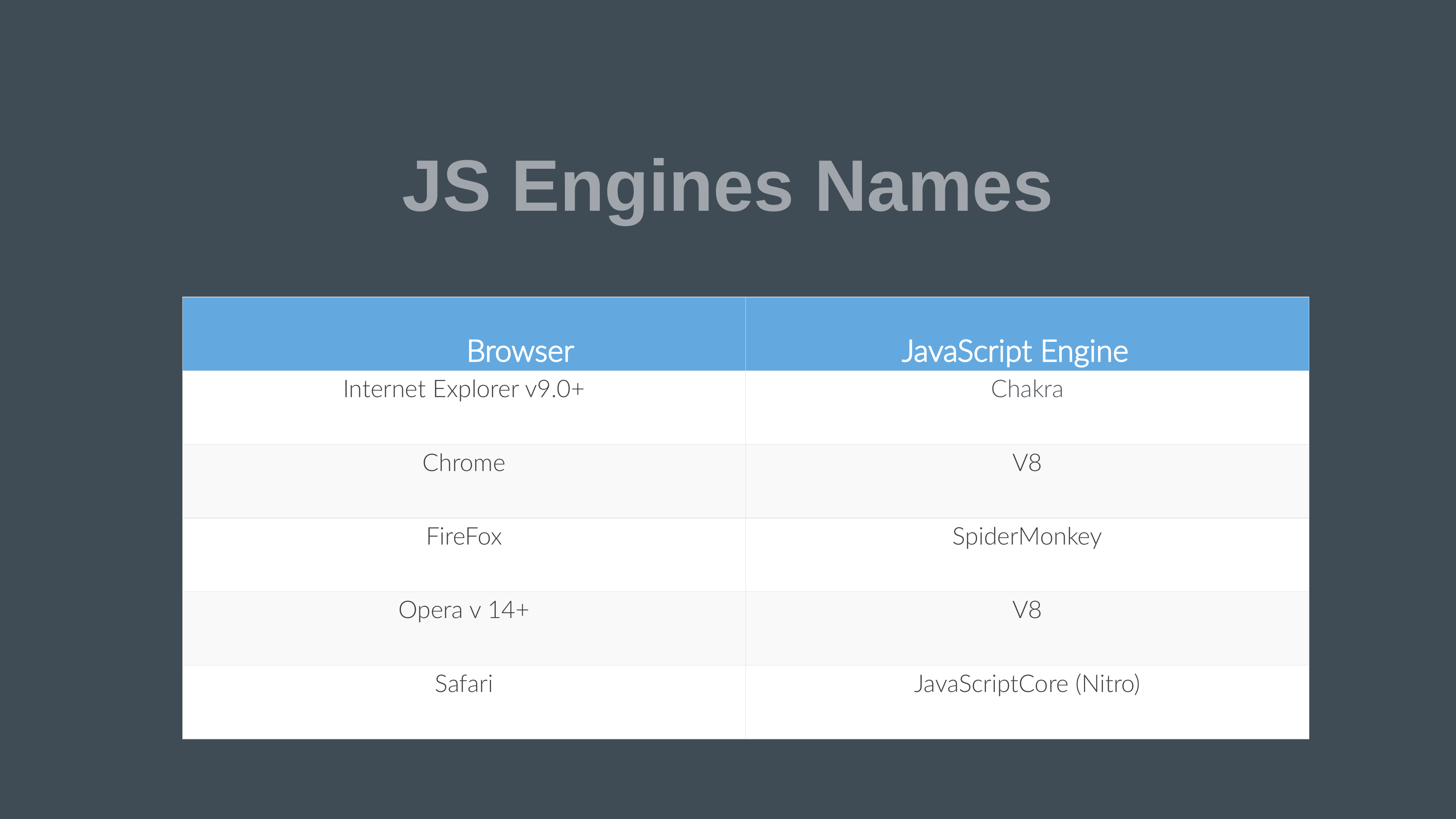

JS Engines Names
| Browser | JavaScript Engine |
| --- | --- |
| Internet Explorer v9.0+ | Chakra |
| Chrome | V8 |
| FireFox | SpiderMonkey |
| Opera v 14+ | V8 |
| Safari | JavaScriptCore (Nitro) |